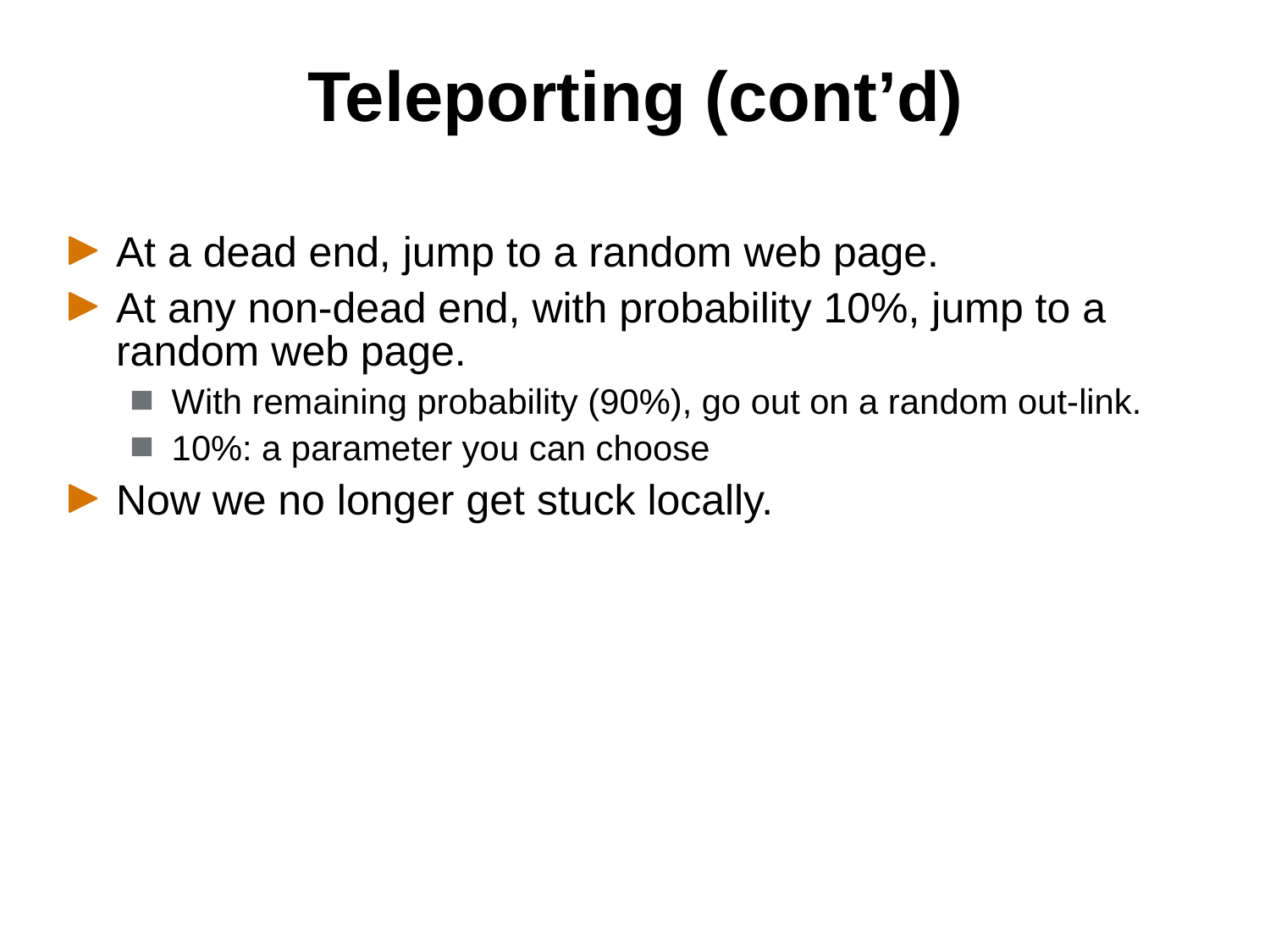

# Teleporting (cont’d)
At a dead end, jump to a random web page.
At any non-dead end, with probability 10%, jump to a random web page.
With remaining probability (90%), go out on a random out-link.
10%: a parameter you can choose
Now we no longer get stuck locally.